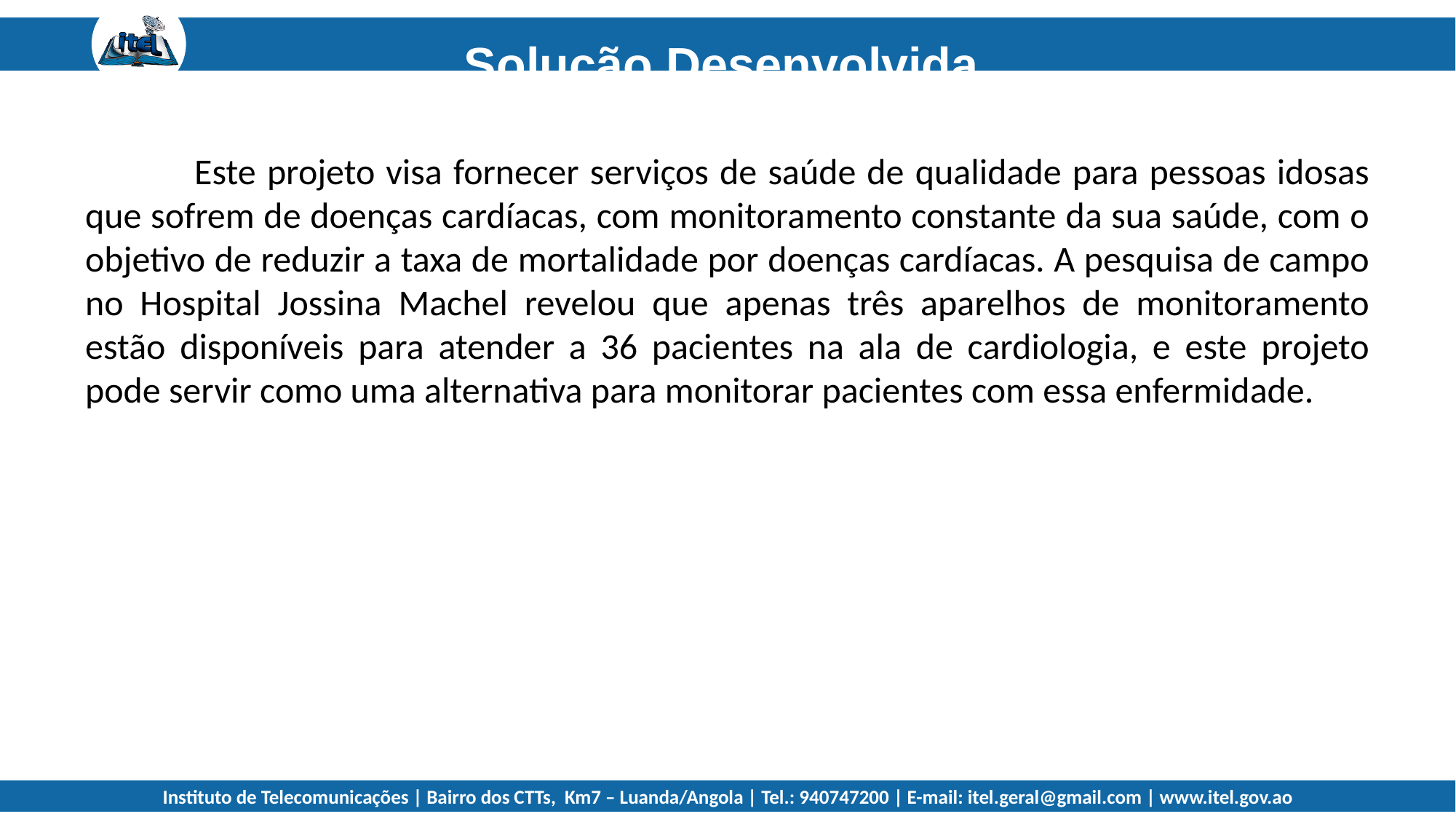

# Solução Desenvolvida
	Este projeto visa fornecer serviços de saúde de qualidade para pessoas idosas que sofrem de doenças cardíacas, com monitoramento constante da sua saúde, com o objetivo de reduzir a taxa de mortalidade por doenças cardíacas. A pesquisa de campo no Hospital Jossina Machel revelou que apenas três aparelhos de monitoramento estão disponíveis para atender a 36 pacientes na ala de cardiologia, e este projeto pode servir como uma alternativa para monitorar pacientes com essa enfermidade.